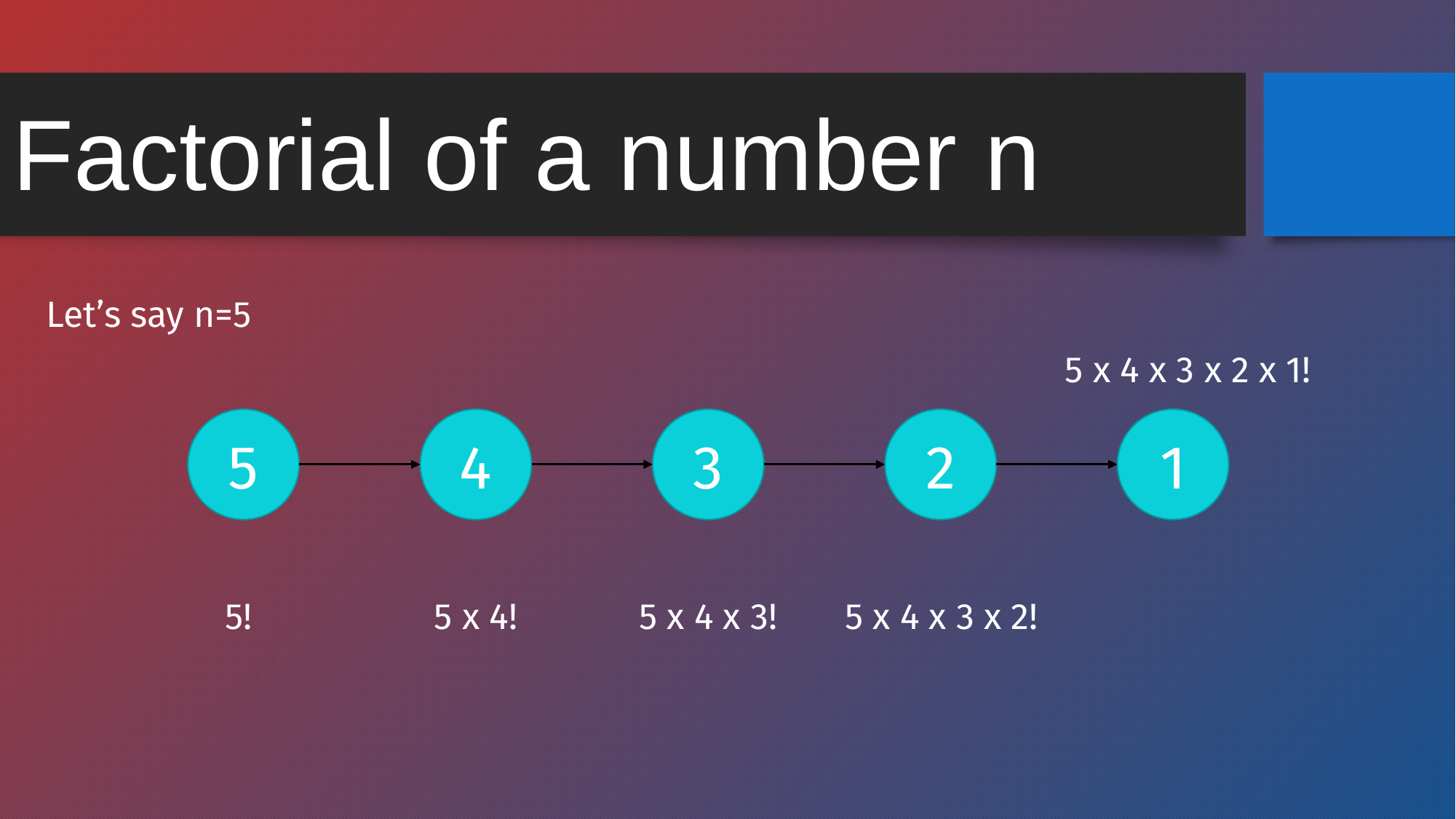

Factorial of a number n
Let’s say n=5
5 x 4 x 3 x 2 x 1!
5
4
3
2
1
5 x 4!
5 x 4 x 3 x 2!
5!
5 x 4 x 3!